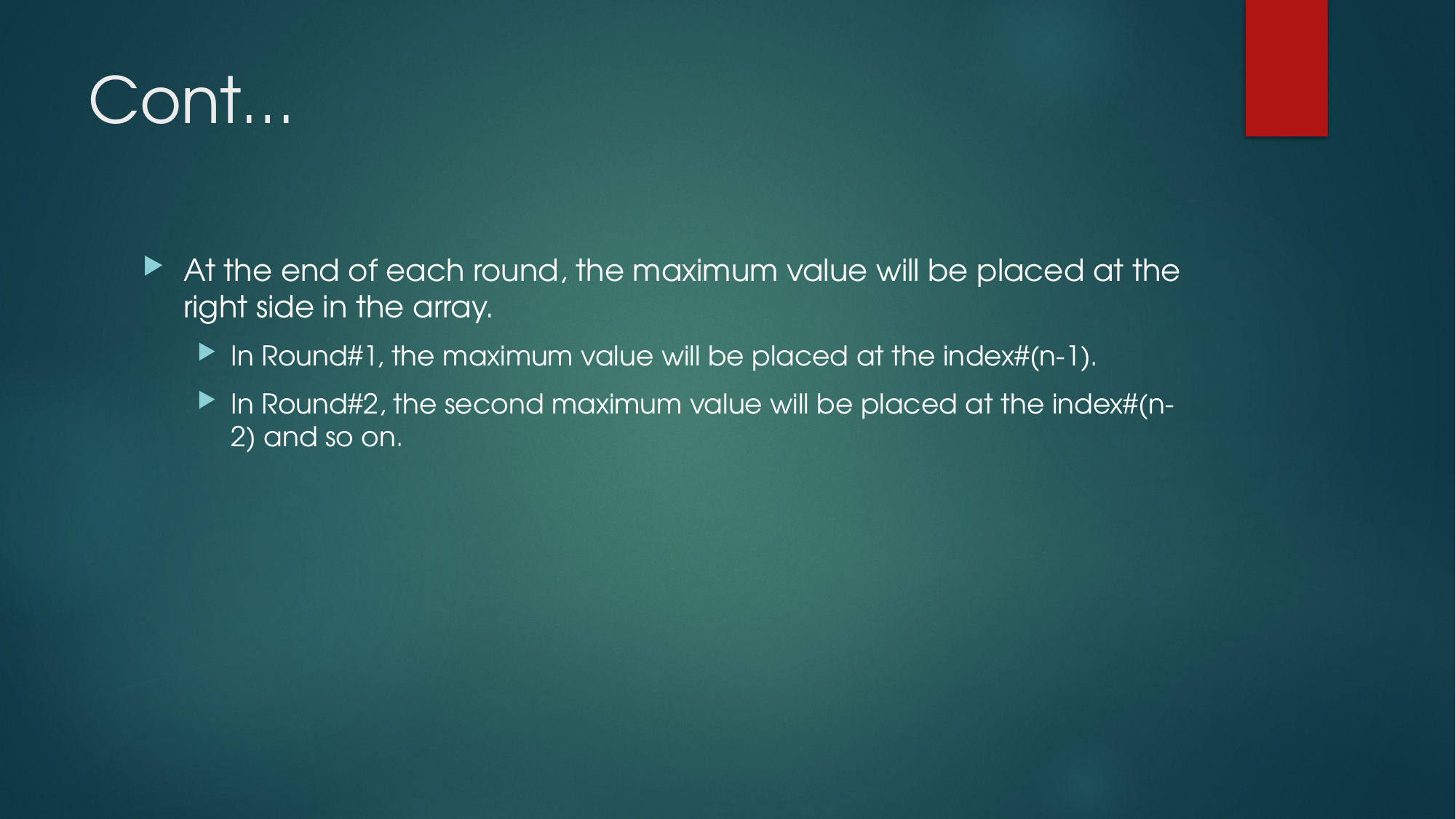

# Cont…
At the end of each round, the maximum value will be placed at the right side in the array.
In Round#1, the maximum value will be placed at the index#(n-1).
In Round#2, the second maximum value will be placed at the index#(n-2) and so on.